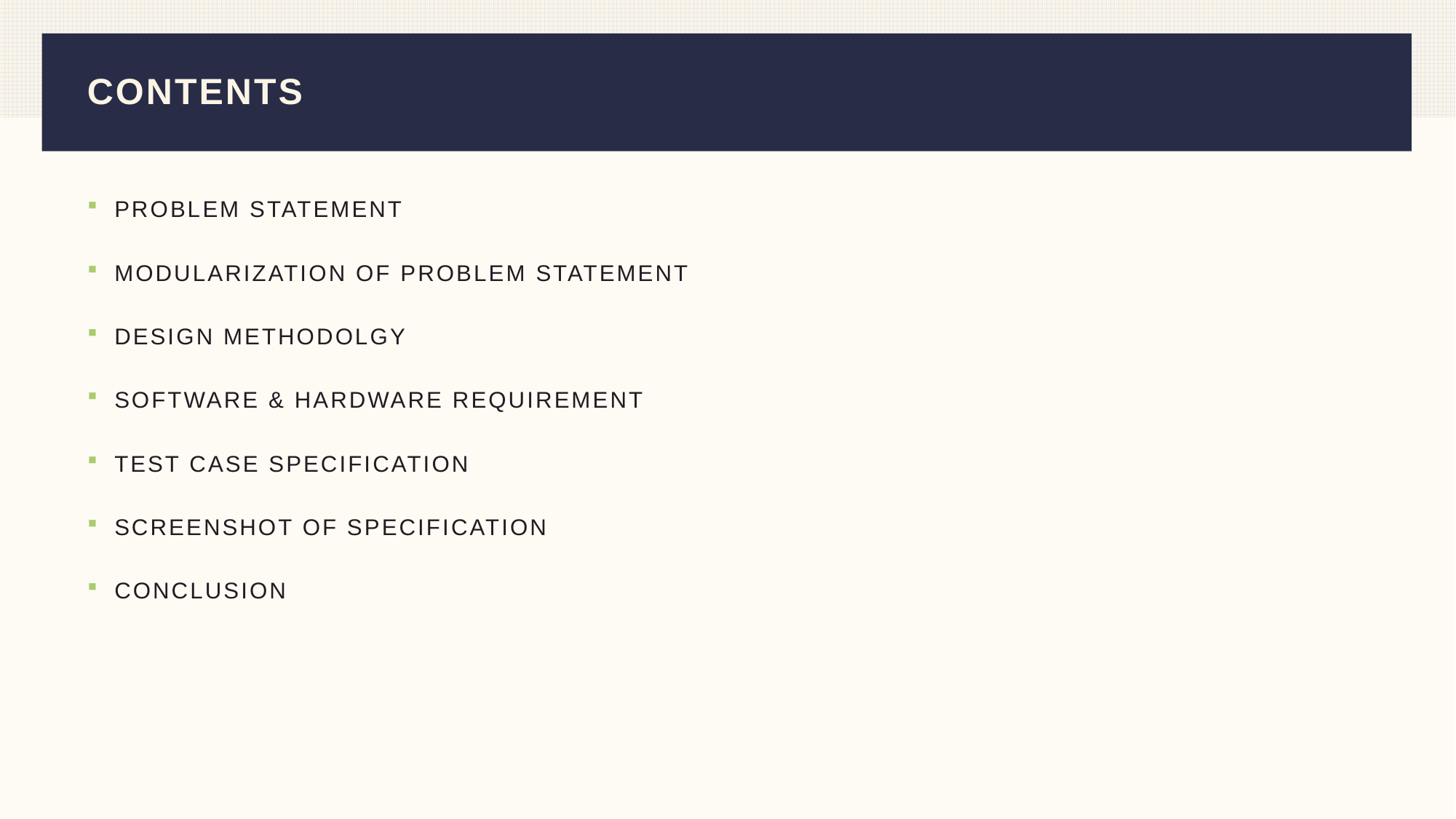

# CONTENTS
PROBLEM STATEMENT
MODULARIZATION OF PROBLEM STATEMENT
DESIGN METHODOLGY
SOFTWARE & HARDWARE REQUIREMENT
TEST CASE SPECIFICATION
SCREENSHOT OF SPECIFICATION
CONCLUSION